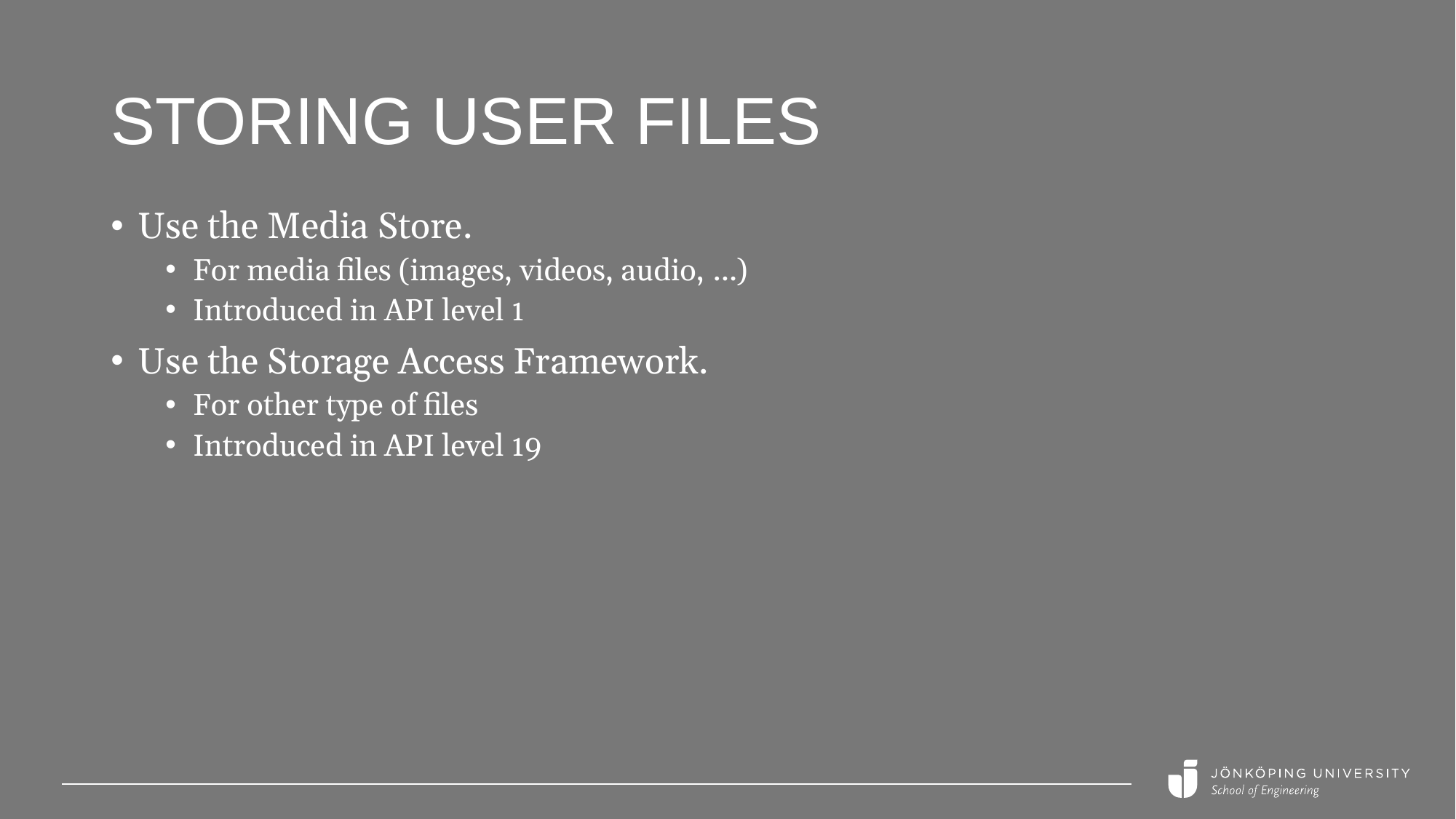

# Storing user files
Use the Media Store.
For media files (images, videos, audio, …)
Introduced in API level 1
Use the Storage Access Framework.
For other type of files
Introduced in API level 19